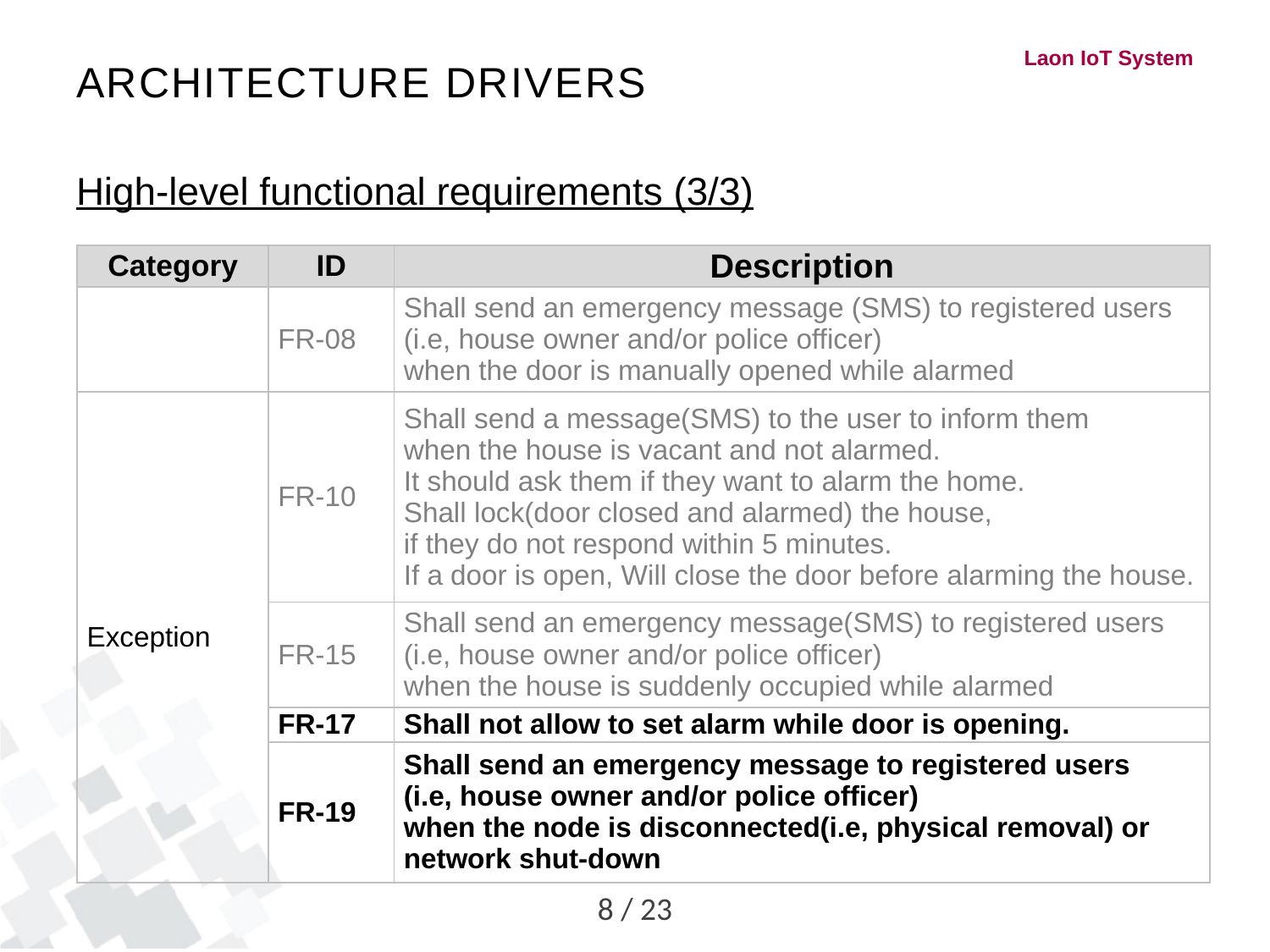

# Architecture Drivers
High-level functional requirements (3/3)
| Category | ID | Description |
| --- | --- | --- |
|  | FR-08 | Shall send an emergency message (SMS) to registered users (i.e, house owner and/or police officer) when the door is manually opened while alarmed |
| Exception | FR-10 | Shall send a message(SMS) to the user to inform them when the house is vacant and not alarmed. It should ask them if they want to alarm the home. Shall lock(door closed and alarmed) the house, if they do not respond within 5 minutes. If a door is open, Will close the door before alarming the house. |
|  | FR-15 | Shall send an emergency message(SMS) to registered users (i.e, house owner and/or police officer) when the house is suddenly occupied while alarmed |
|  | FR-17 | Shall not allow to set alarm while door is opening. |
|  | FR-19 | Shall send an emergency message to registered users (i.e, house owner and/or police officer) when the node is disconnected(i.e, physical removal) or network shut-down |
8 / 23